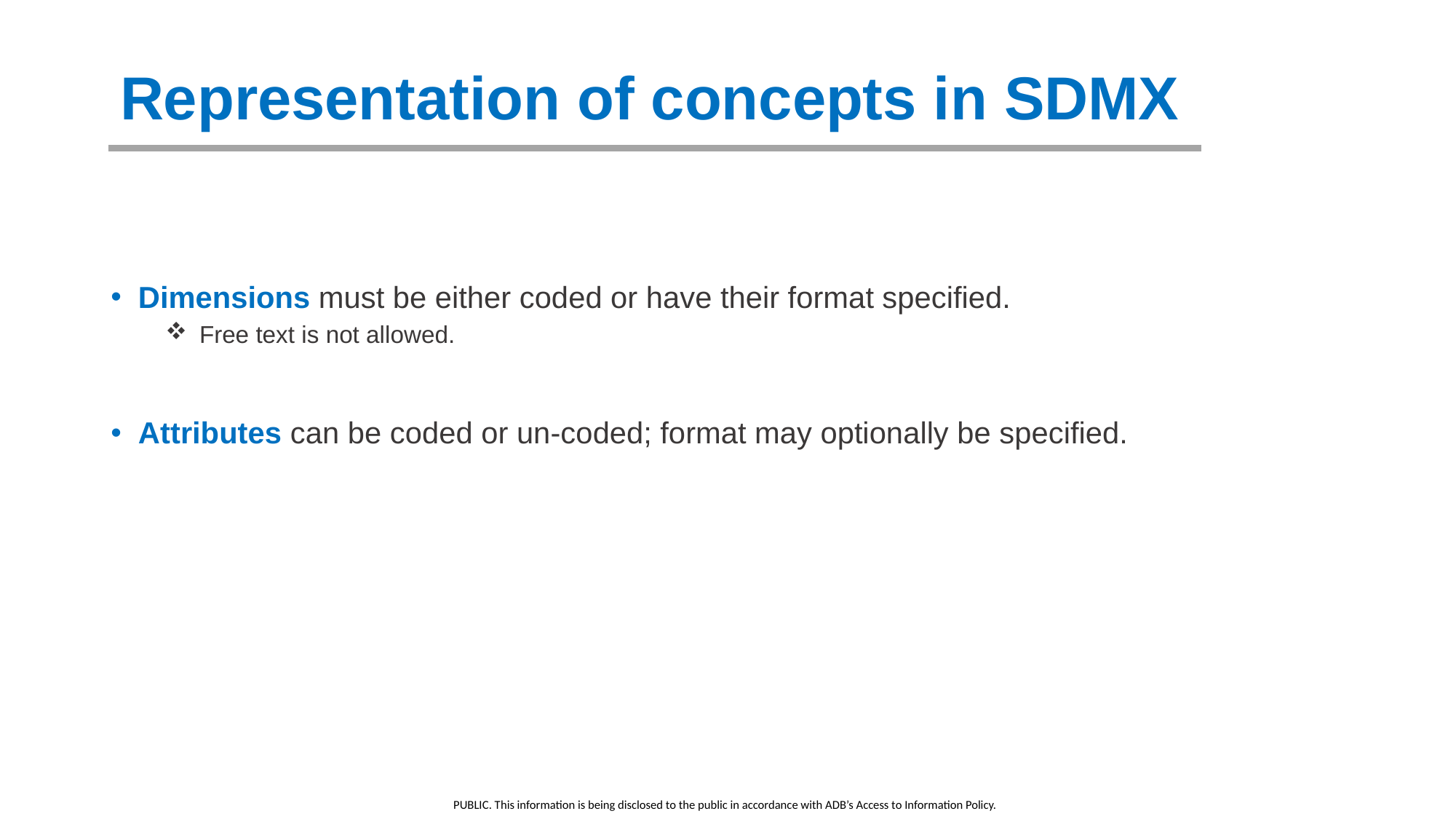

Representation of concepts in SDMX
Dimensions must be either coded or have their format specified.
 Free text is not allowed.

Attributes can be coded or un-coded; format may optionally be specified.